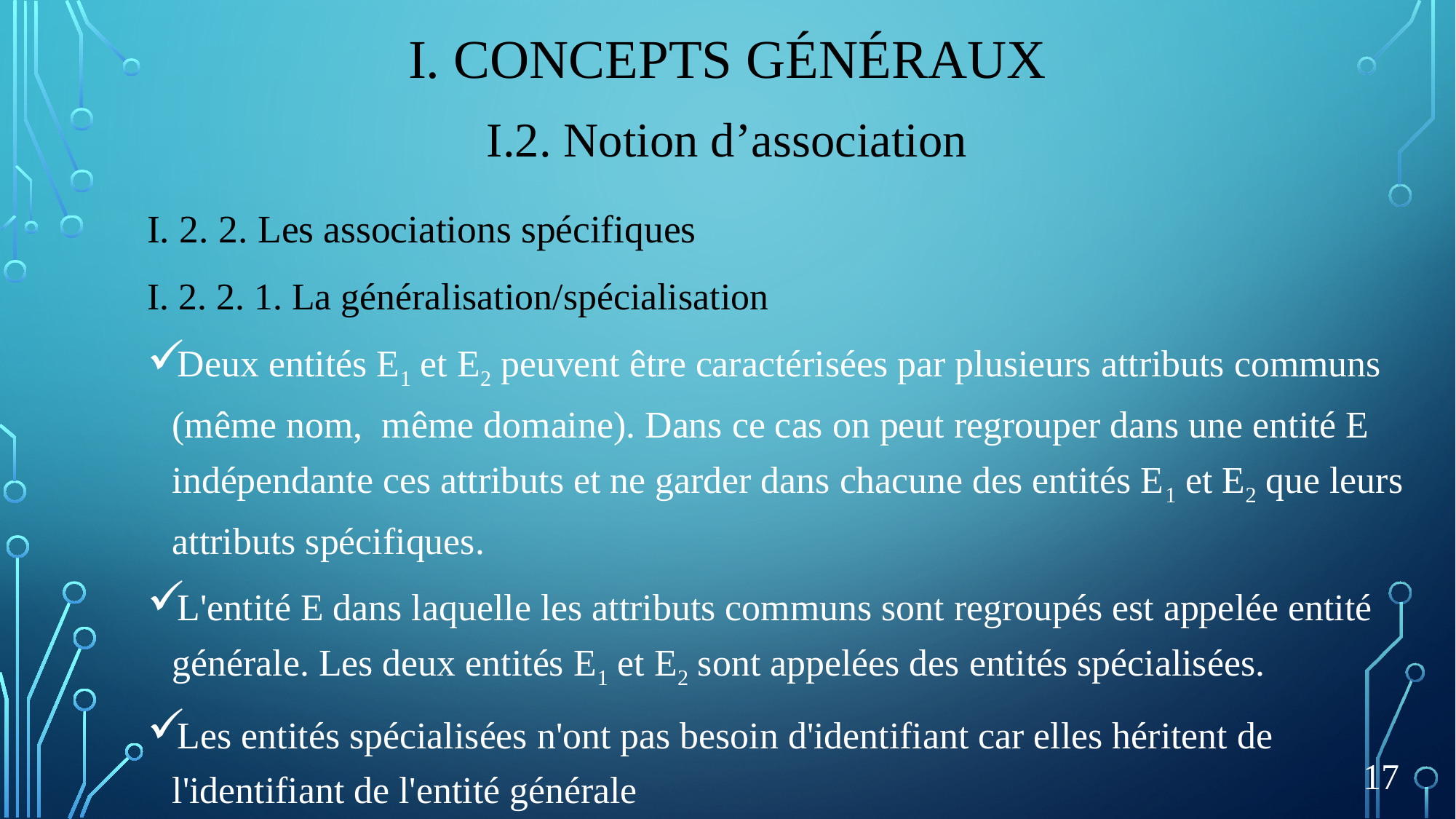

# I. Concepts généraux
I.2. Notion d’association
I. 2. 2. Les associations spécifiques
I. 2. 2. 1. La généralisation/spécialisation
Deux entités E1 et E2 peuvent être caractérisées par plusieurs attributs communs (même nom,  même domaine). Dans ce cas on peut regrouper dans une entité E indépendante ces attributs et ne garder dans chacune des entités E1 et E2 que leurs attributs spécifiques.
L'entité E dans laquelle les attributs communs sont regroupés est appelée entité générale. Les deux entités E1 et E2 sont appelées des entités spécialisées.
Les entités spécialisées n'ont pas besoin d'identifiant car elles héritent de l'identifiant de l'entité générale
17